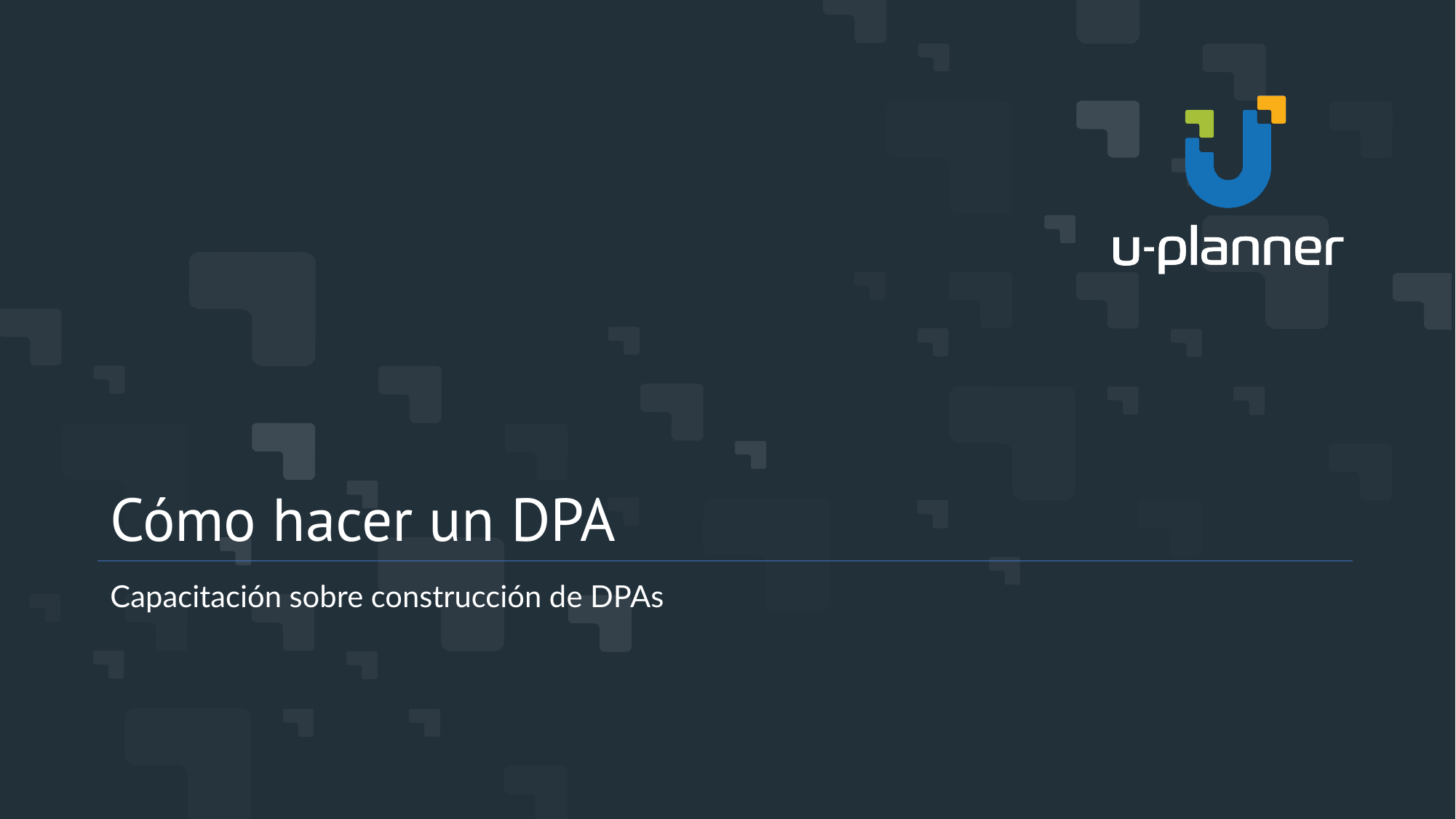

# Cómo hacer un DPA
Capacitación sobre construcción de DPAs